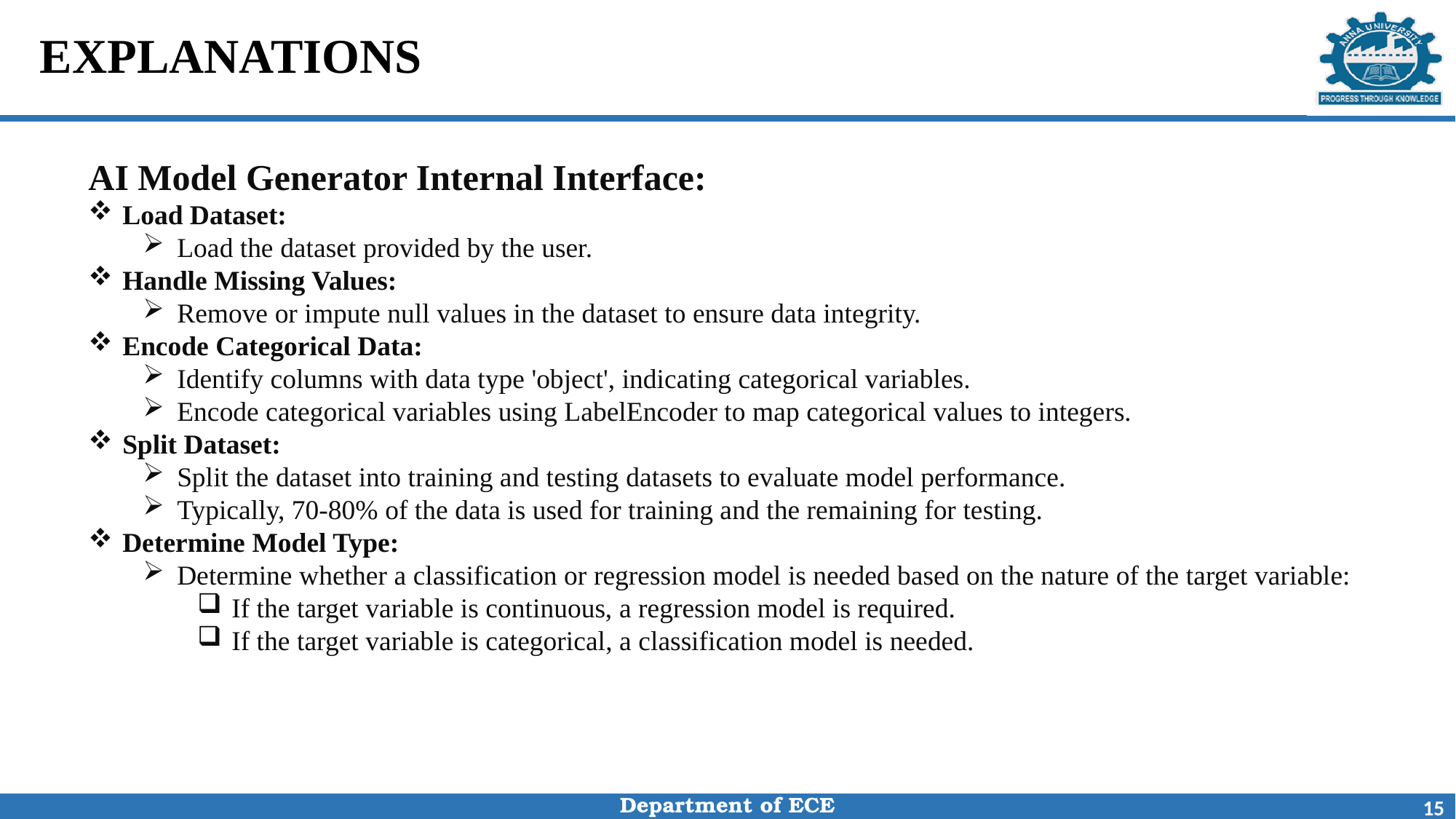

# EXPLANATIONS
AI Model Generator Internal Interface:
Load Dataset:
Load the dataset provided by the user.
Handle Missing Values:
Remove or impute null values in the dataset to ensure data integrity.
Encode Categorical Data:
Identify columns with data type 'object', indicating categorical variables.
Encode categorical variables using LabelEncoder to map categorical values to integers.
Split Dataset:
Split the dataset into training and testing datasets to evaluate model performance.
Typically, 70-80% of the data is used for training and the remaining for testing.
Determine Model Type:
Determine whether a classification or regression model is needed based on the nature of the target variable:
If the target variable is continuous, a regression model is required.
If the target variable is categorical, a classification model is needed.